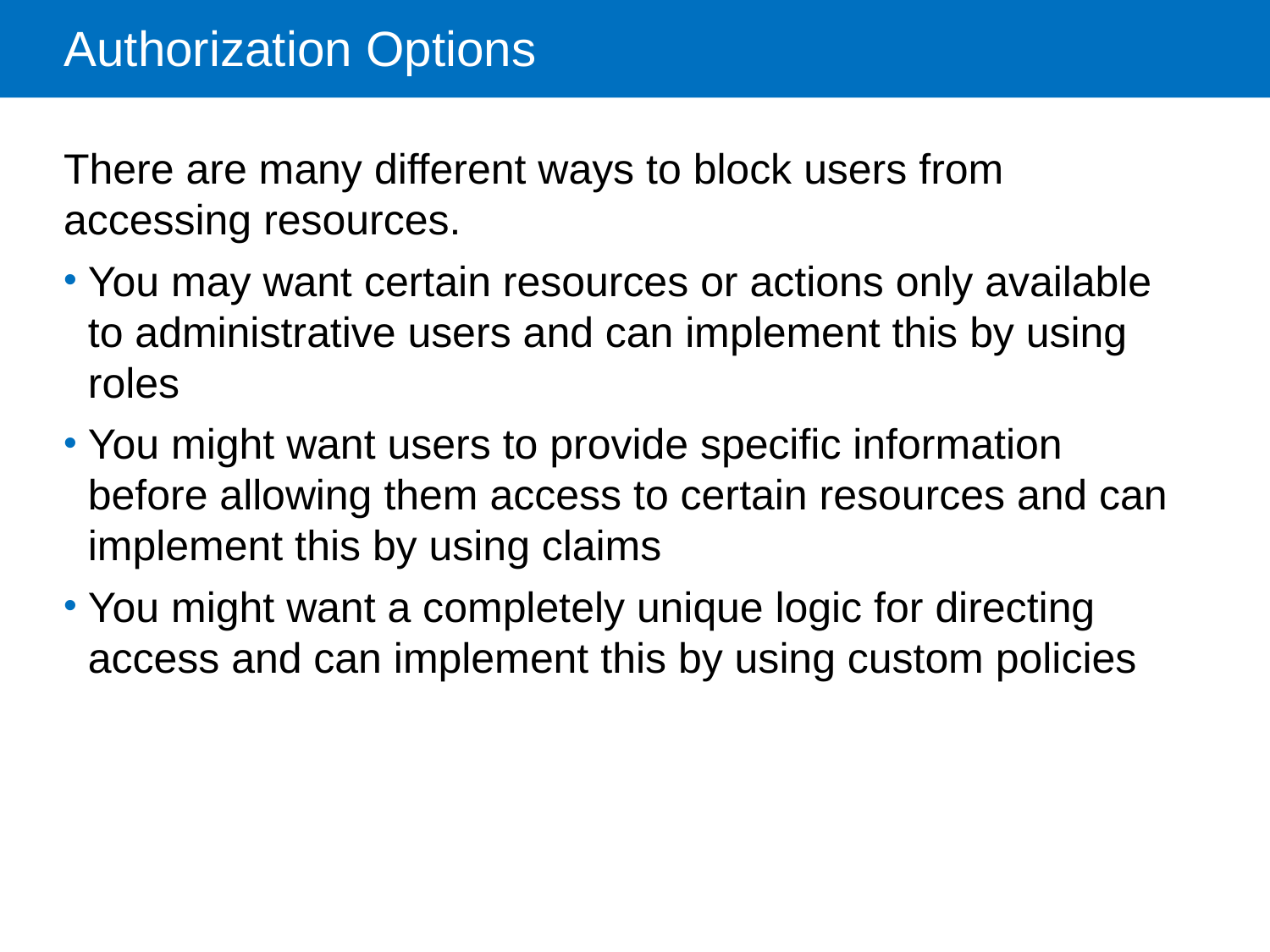

# Authorization Options
There are many different ways to block users from accessing resources.
You may want certain resources or actions only available to administrative users and can implement this by using roles
You might want users to provide specific information before allowing them access to certain resources and can implement this by using claims
You might want a completely unique logic for directing access and can implement this by using custom policies